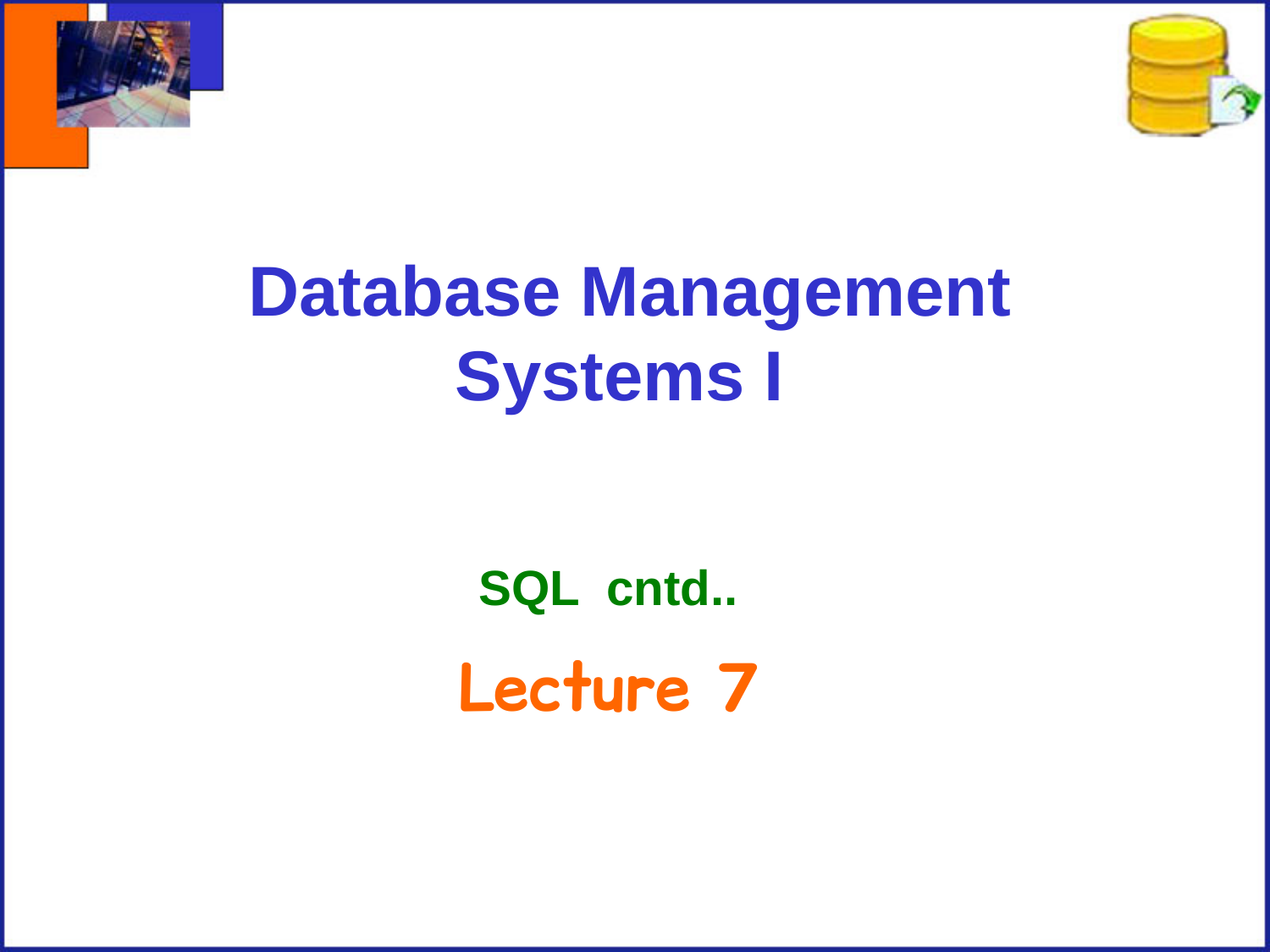

Database Management Systems I
SQL  cntd..
Lecture 7